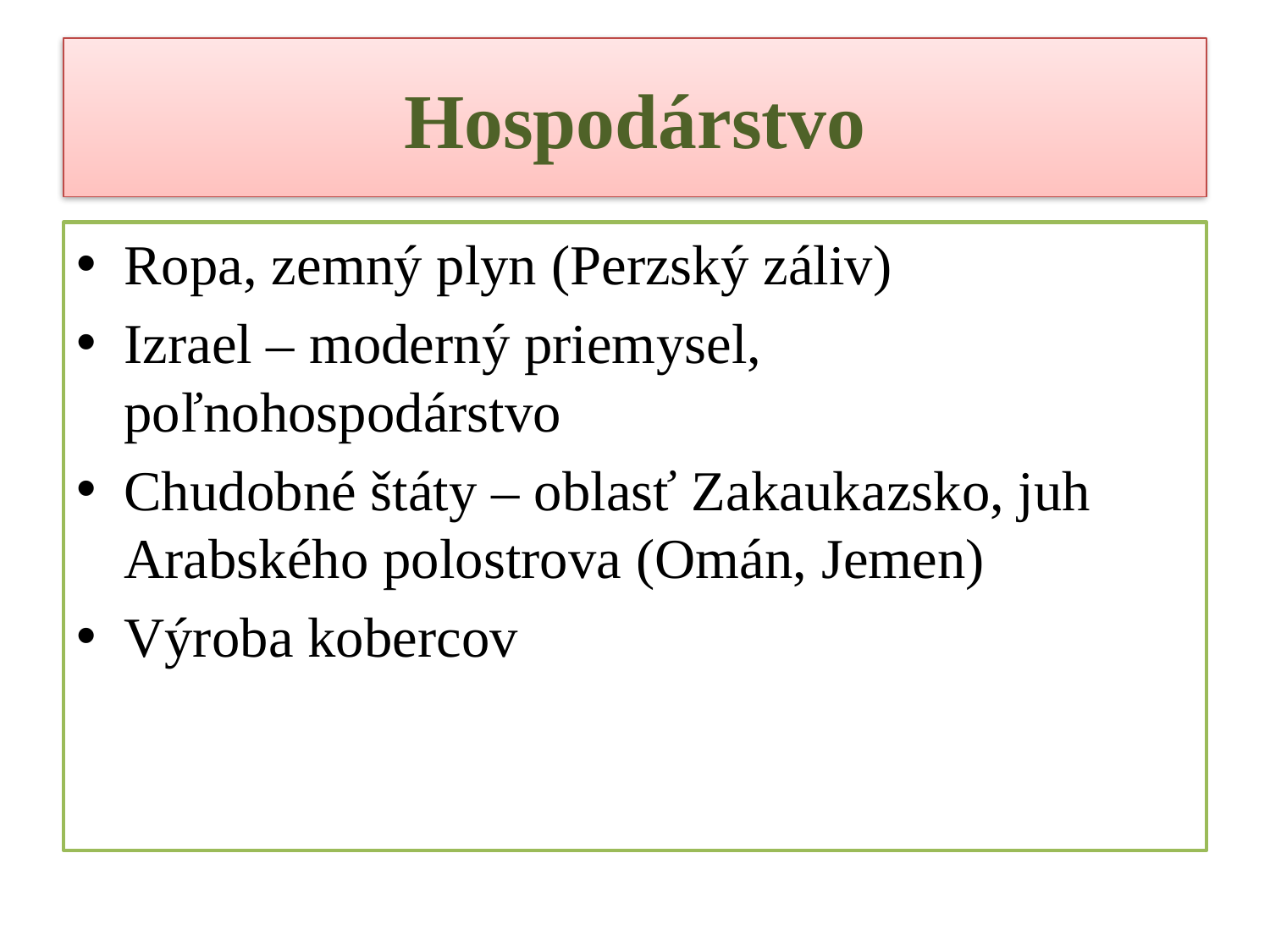

# Hospodárstvo
Ropa, zemný plyn (Perzský záliv)
Izrael – moderný priemysel, poľnohospodárstvo
Chudobné štáty – oblasť Zakaukazsko, juh Arabského polostrova (Omán, Jemen)
Výroba kobercov